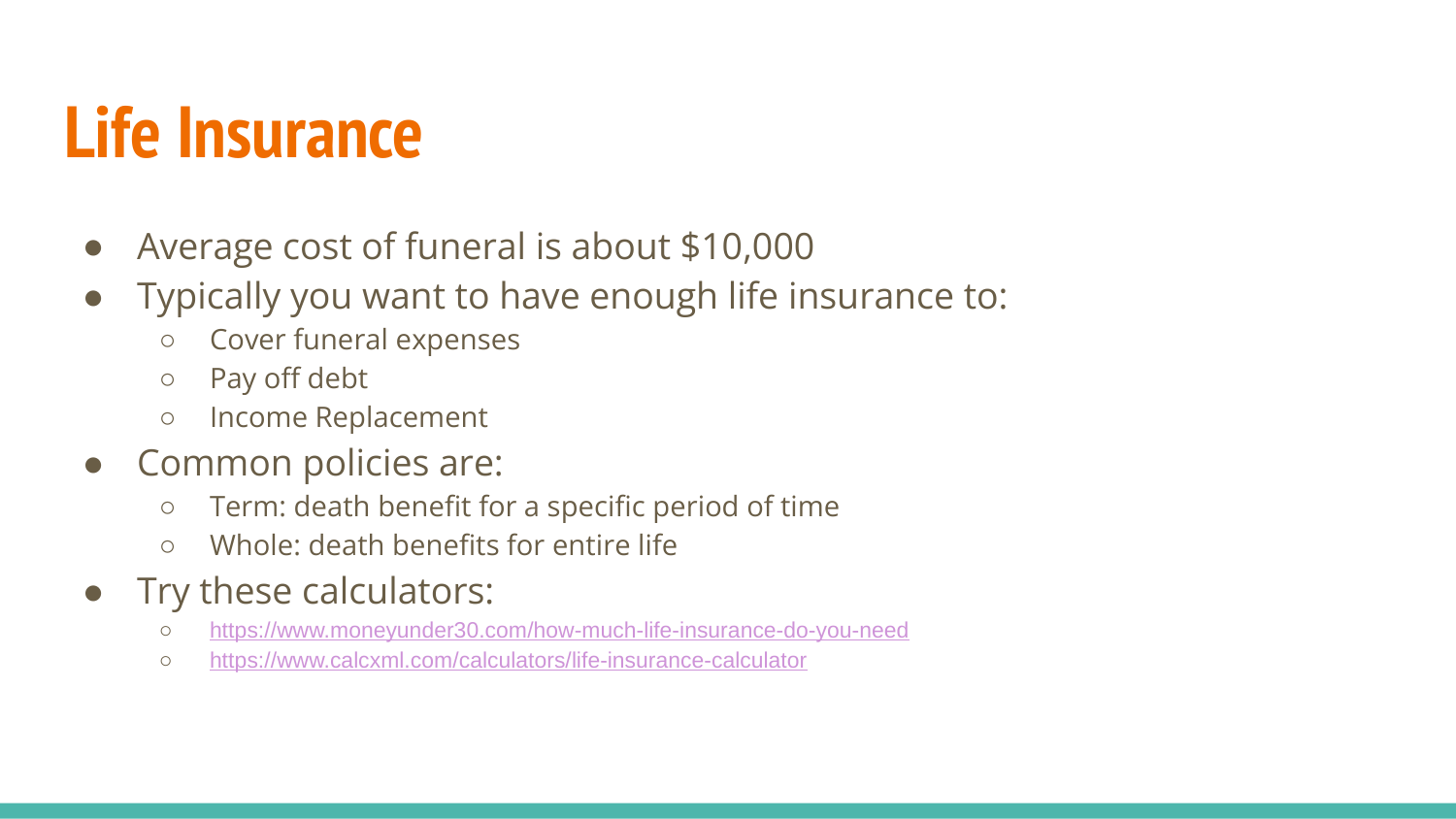

# Life Insurance
Average cost of funeral is about $10,000
Typically you want to have enough life insurance to:
Cover funeral expenses
Pay off debt
Income Replacement
Common policies are:
Term: death benefit for a specific period of time
Whole: death benefits for entire life
Try these calculators:
https://www.moneyunder30.com/how-much-life-insurance-do-you-need
https://www.calcxml.com/calculators/life-insurance-calculator